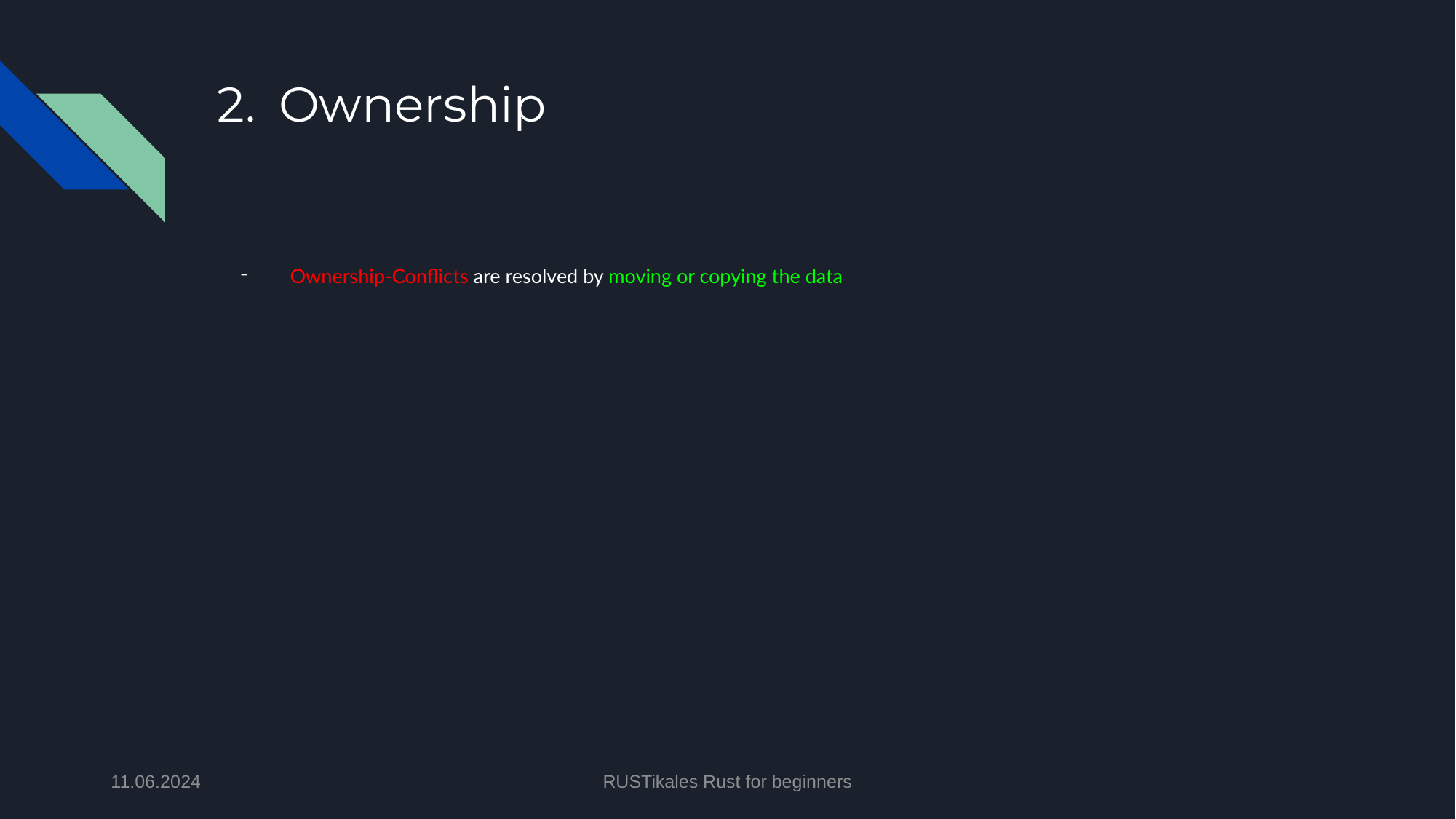

# Ownership
Ownership-Conflicts are resolved by moving or copying the data
11.06.2024
RUSTikales Rust for beginners